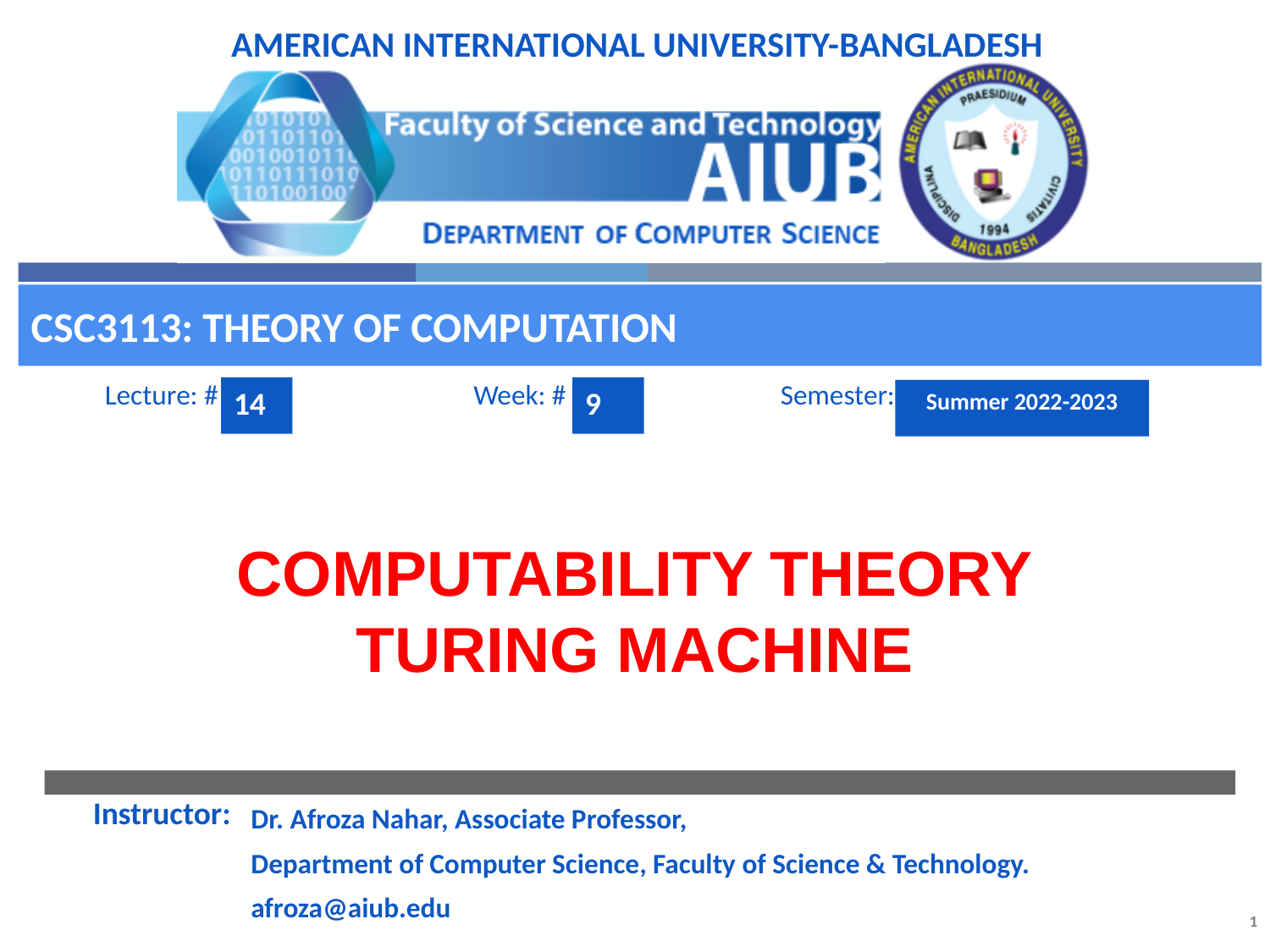

CSC3113: Theory of Computation
14
9
Summer 2022-2023
# Computability Theory Turing Machine
Dr. Afroza Nahar, Associate Professor,
Department of Computer Science, Faculty of Science & Technology.
afroza@aiub.edu